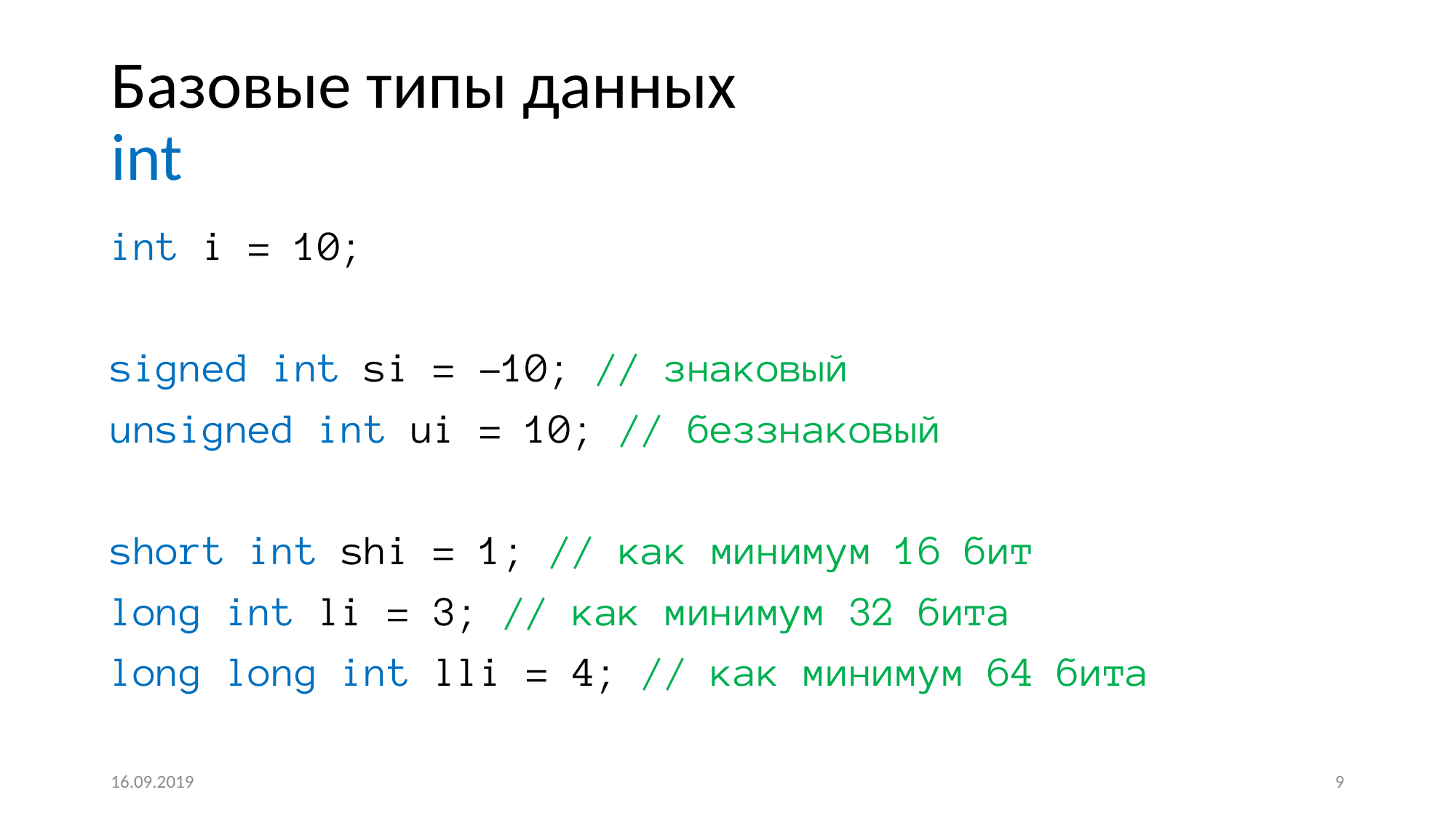

# Базовые типы данных int
int i = 10;

signed int si = -10; // знаковый
unsigned int ui = 10; // беззнаковый

short int shi = 1; // как минимум 16 бит
long int li = 3; // как минимум 32 бита
long long int lli = 4; // как минимум 64 бита

16.09.2019
9